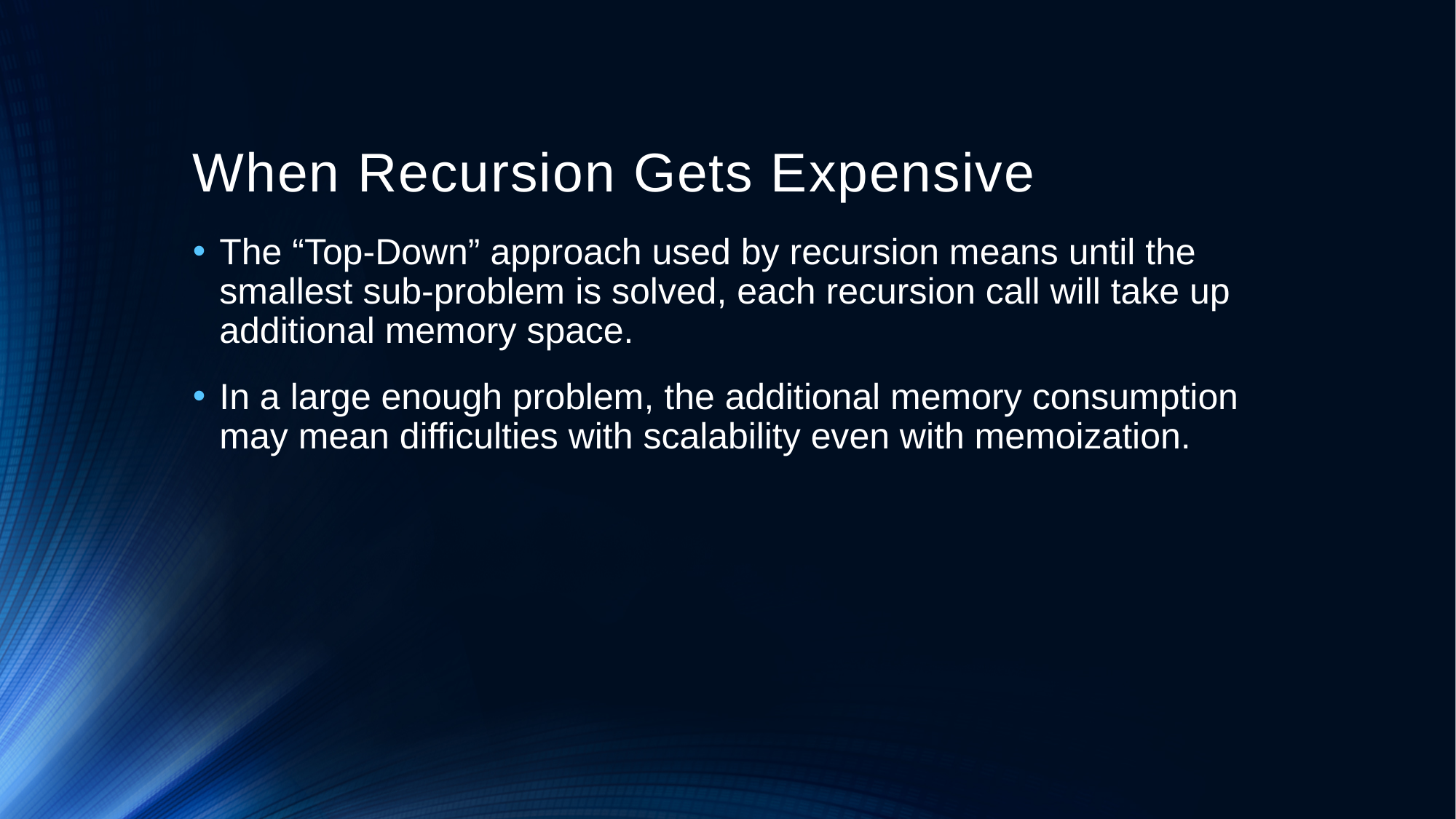

# When Recursion Gets Expensive
The “Top-Down” approach used by recursion means until the smallest sub-problem is solved, each recursion call will take up additional memory space.
In a large enough problem, the additional memory consumption may mean difficulties with scalability even with memoization.